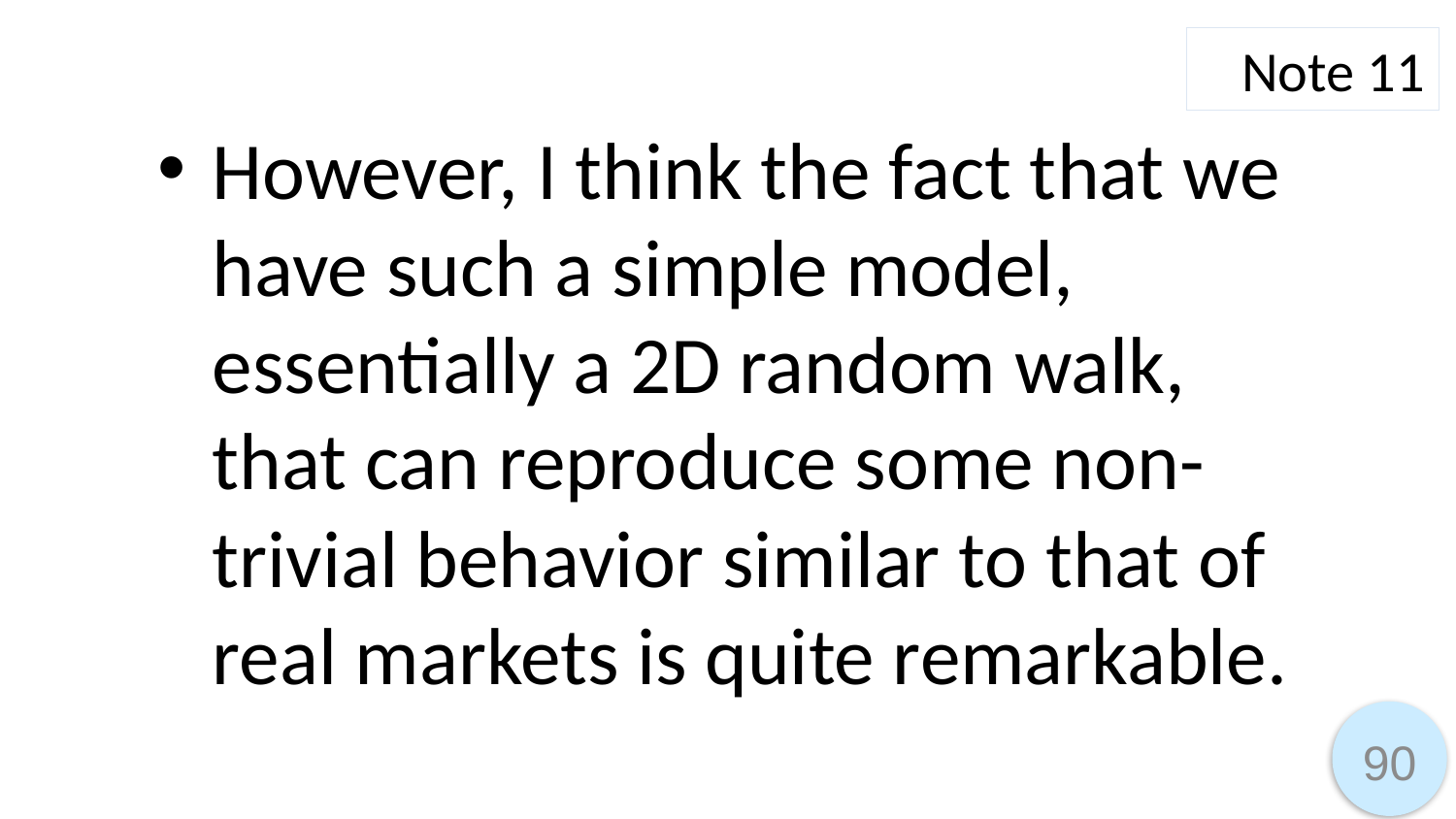

Note 11
However, I think the fact that we have such a simple model, essentially a 2D random walk, that can reproduce some non-trivial behavior similar to that of real markets is quite remarkable.
90